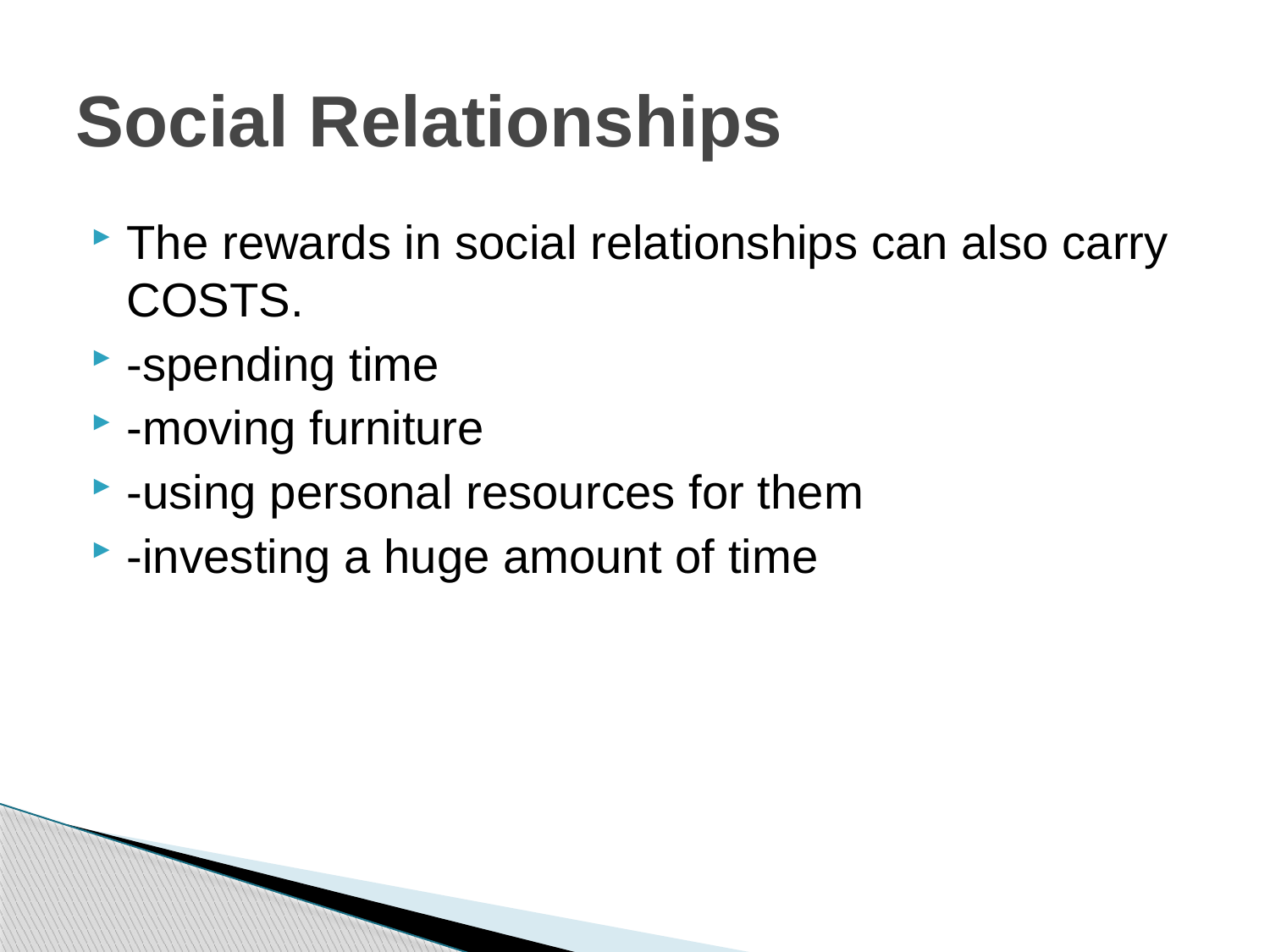

# Social Relationships
The rewards in social relationships can also carry COSTS.
-spending time
-moving furniture
-using personal resources for them
-investing a huge amount of time